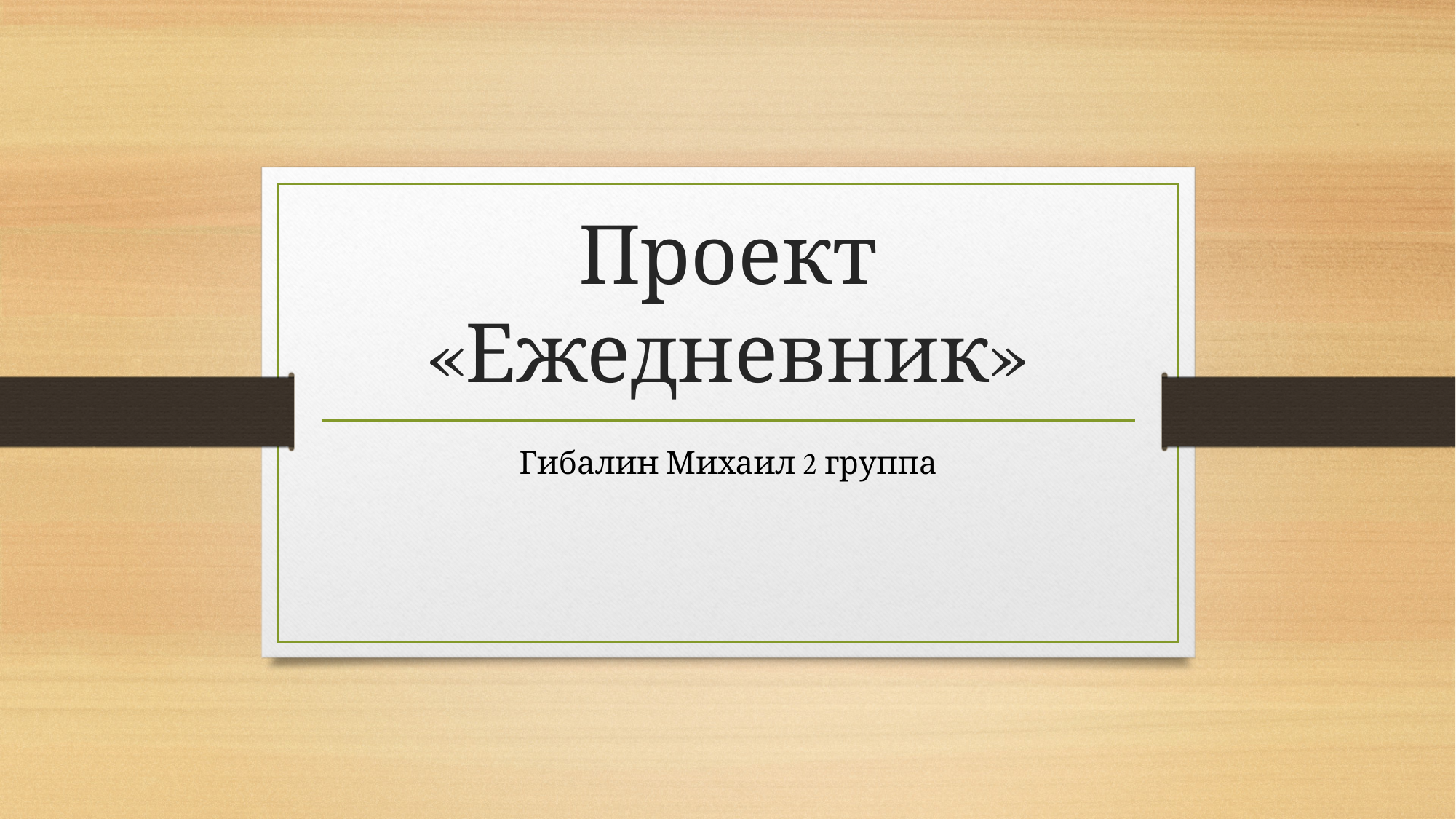

# Проект «Ежедневник»
Гибалин Михаил 2 группа